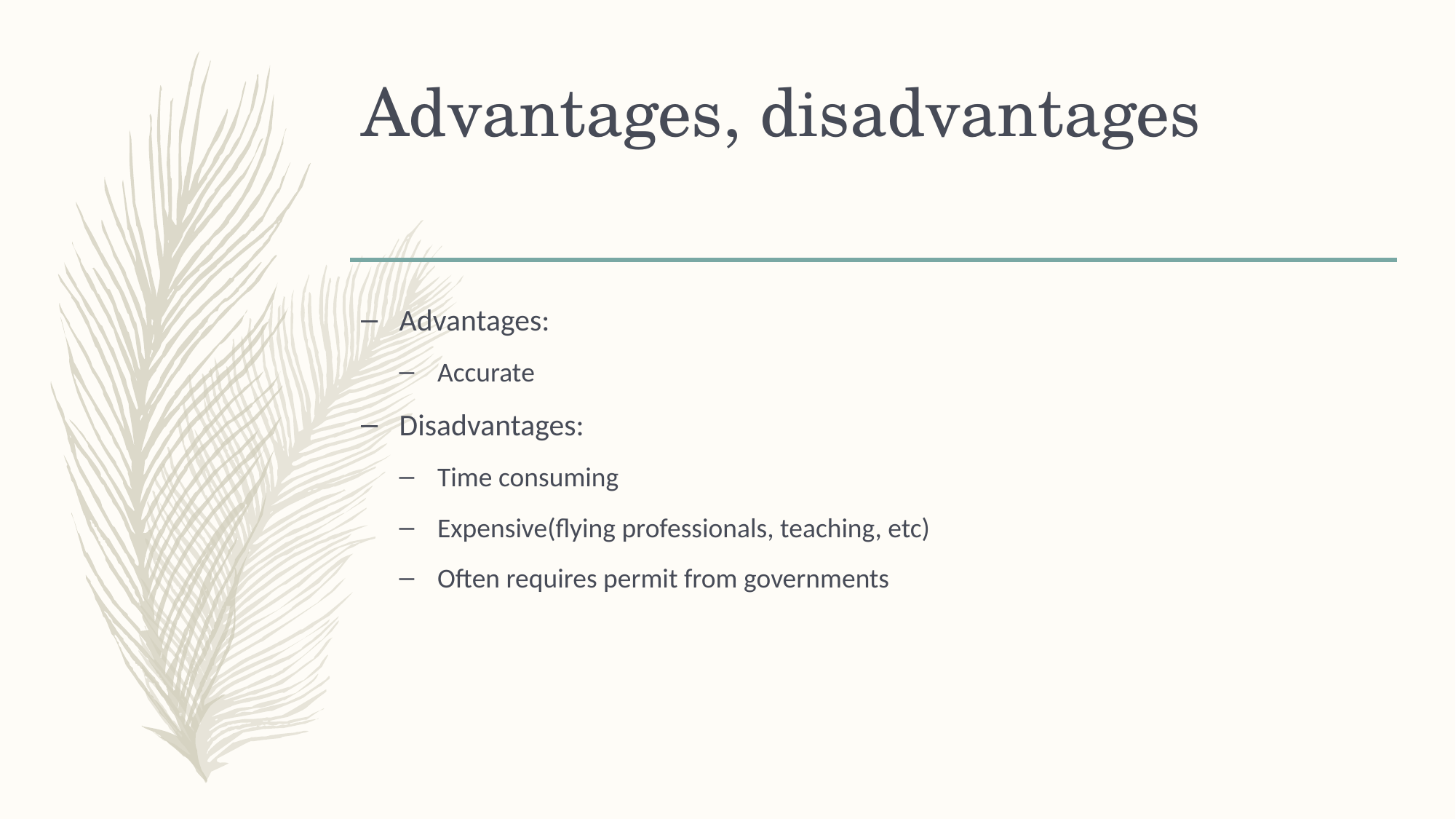

# Advantages, disadvantages
Advantages:
Accurate
Disadvantages:
Time consuming
Expensive(flying professionals, teaching, etc)
Often requires permit from governments